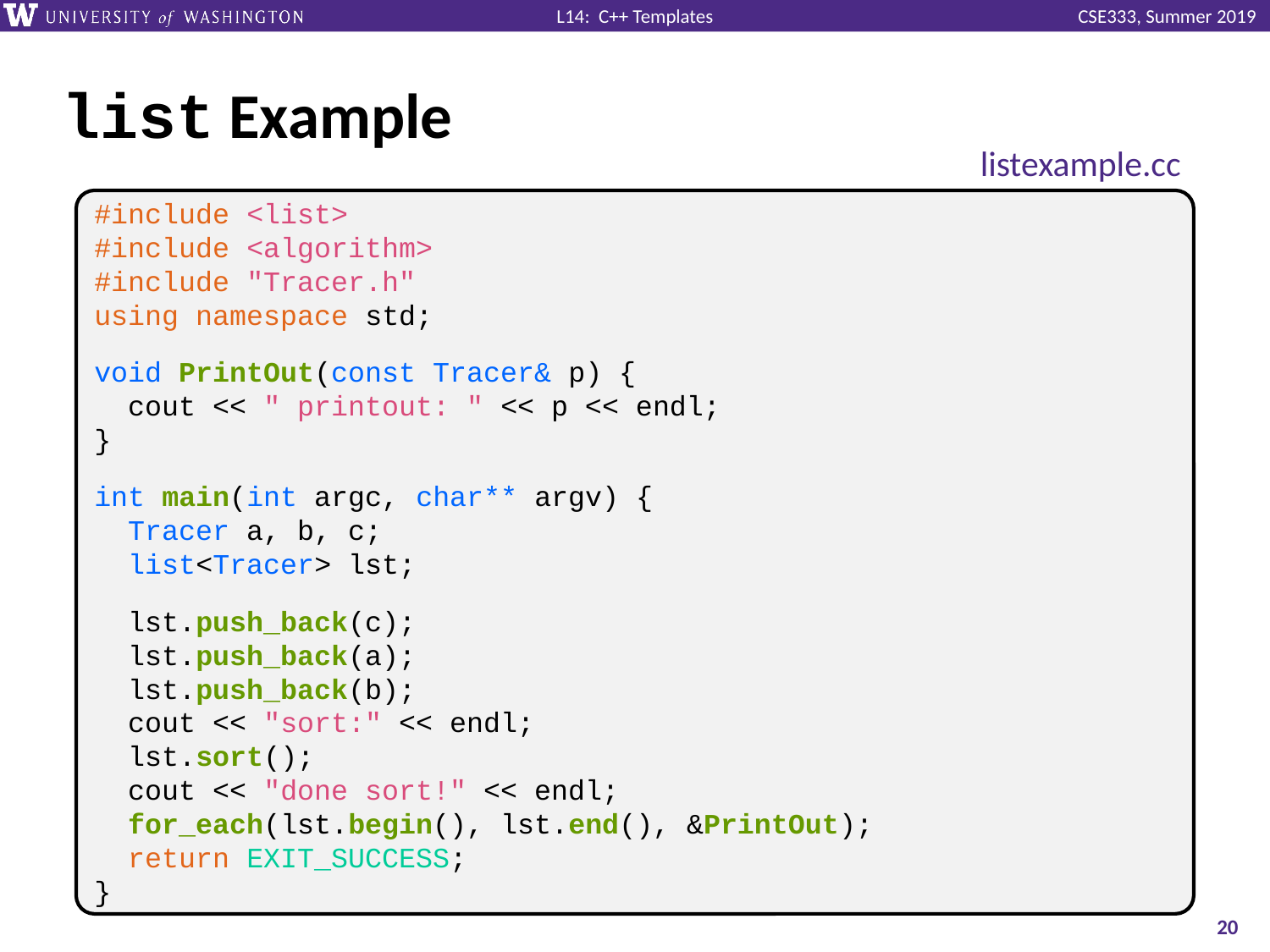

# list Example
listexample.cc
#include <list>
#include <algorithm>
#include "Tracer.h"
using namespace std;

void PrintOut(const Tracer& p) {
  cout << " printout: " << p << endl;
}

int main(int argc, char** argv) {
  Tracer a, b, c;
  list<Tracer> lst;

  lst.push_back(c);
  lst.push_back(a);
  lst.push_back(b);
  cout << "sort:" << endl;
  lst.sort();
  cout << "done sort!" << endl;
  for_each(lst.begin(), lst.end(), &PrintOut);
  return EXIT_SUCCESS;
}
20